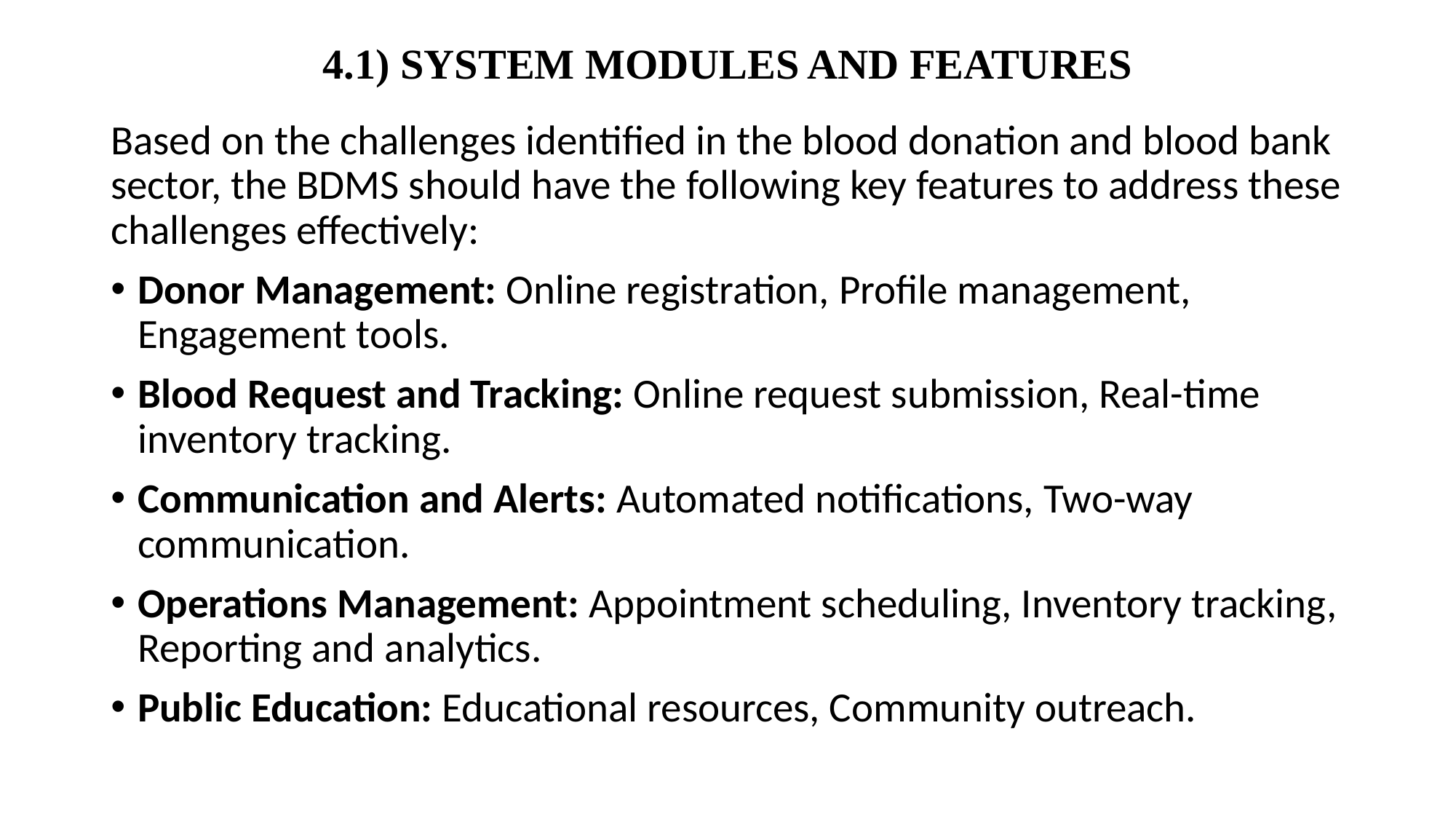

# 4.1) SYSTEM MODULES AND FEATURES
Based on the challenges identified in the blood donation and blood bank sector, the BDMS should have the following key features to address these challenges effectively:
Donor Management: Online registration, Profile management, Engagement tools.
Blood Request and Tracking: Online request submission, Real-time inventory tracking.
Communication and Alerts: Automated notifications, Two-way communication.
Operations Management: Appointment scheduling, Inventory tracking, Reporting and analytics.
Public Education: Educational resources, Community outreach.